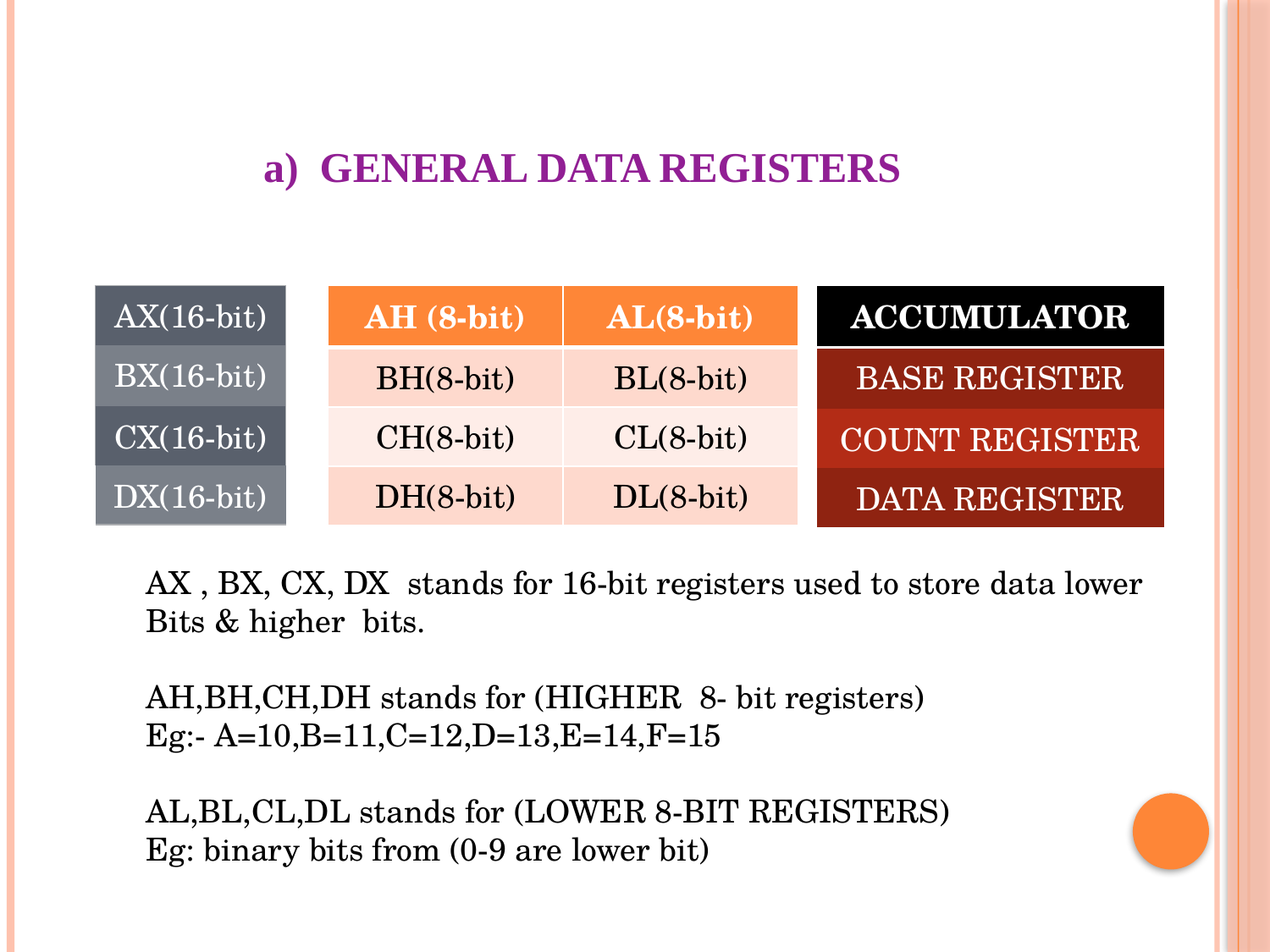

# a)  GENERAL DATA REGISTERS
| AX(16-bit) |
| --- |
| BX(16-bit) |
| CX(16-bit) |
| DX(16-bit) |
| AH (8-bit) | AL(8-bit) |
| --- | --- |
| BH(8-bit) | BL(8-bit) |
| CH(8-bit) | CL(8-bit) |
| DH(8-bit) | DL(8-bit) |
| ACCUMULATOR |
| --- |
| BASE REGISTER |
| COUNT REGISTER |
| DATA REGISTER |
AX , BX, CX, DX  stands for 16-bit registers used to store data lower
Bits & higher  bits.

AH,BH,CH,DH stands for (HIGHER  8- bit registers)
Eg:- A=10,B=11,C=12,D=13,E=14,F=15

AL,BL,CL,DL stands for (LOWER 8-BIT REGISTERS)
Eg: binary bits from (0-9 are lower bit)